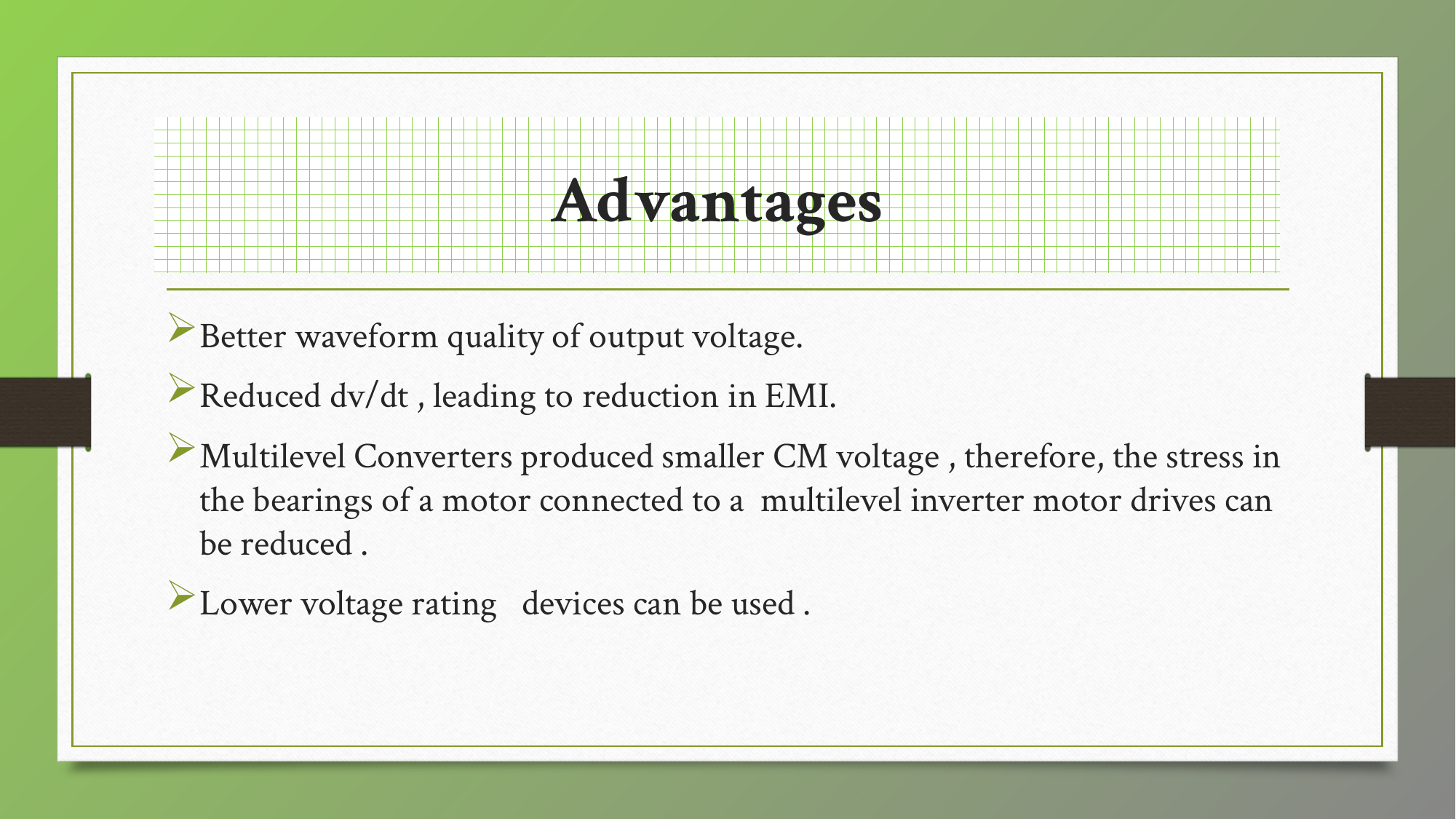

# Advantages
Better waveform quality of output voltage.
Reduced dv/dt , leading to reduction in EMI.
Multilevel Converters produced smaller CM voltage , therefore, the stress in the bearings of a motor connected to a  multilevel inverter motor drives can be reduced .
Lower voltage rating   devices can be used .